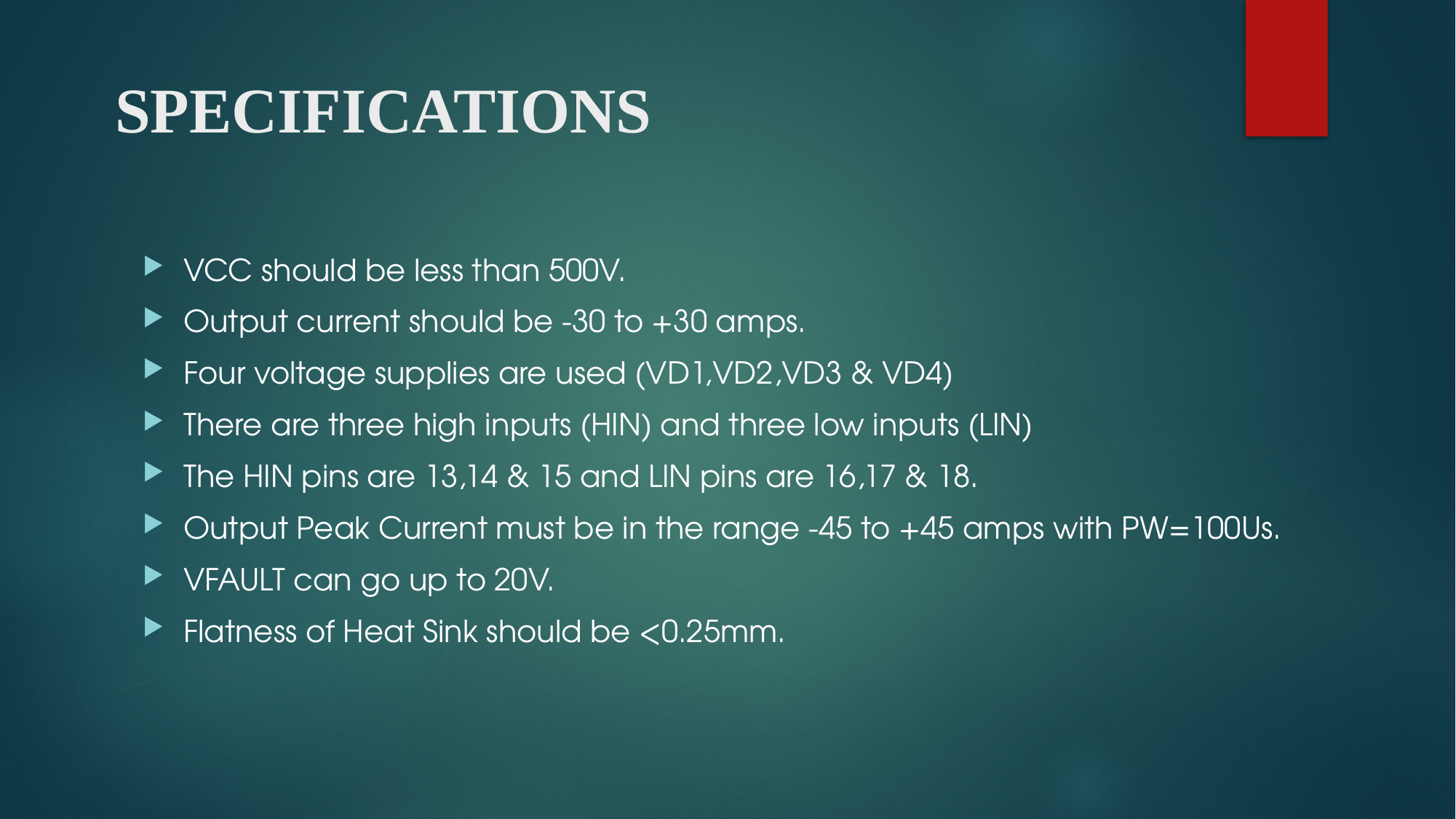

# SPECIFICATIONS
VCC should be less than 500V.
Output current should be -30 to +30 amps.
Four voltage supplies are used (VD1,VD2,VD3 & VD4)
There are three high inputs (HIN) and three low inputs (LIN)
The HIN pins are 13,14 & 15 and LIN pins are 16,17 & 18.
Output Peak Current must be in the range -45 to +45 amps with PW=100Us.
VFAULT can go up to 20V.
Flatness of Heat Sink should be <0.25mm.